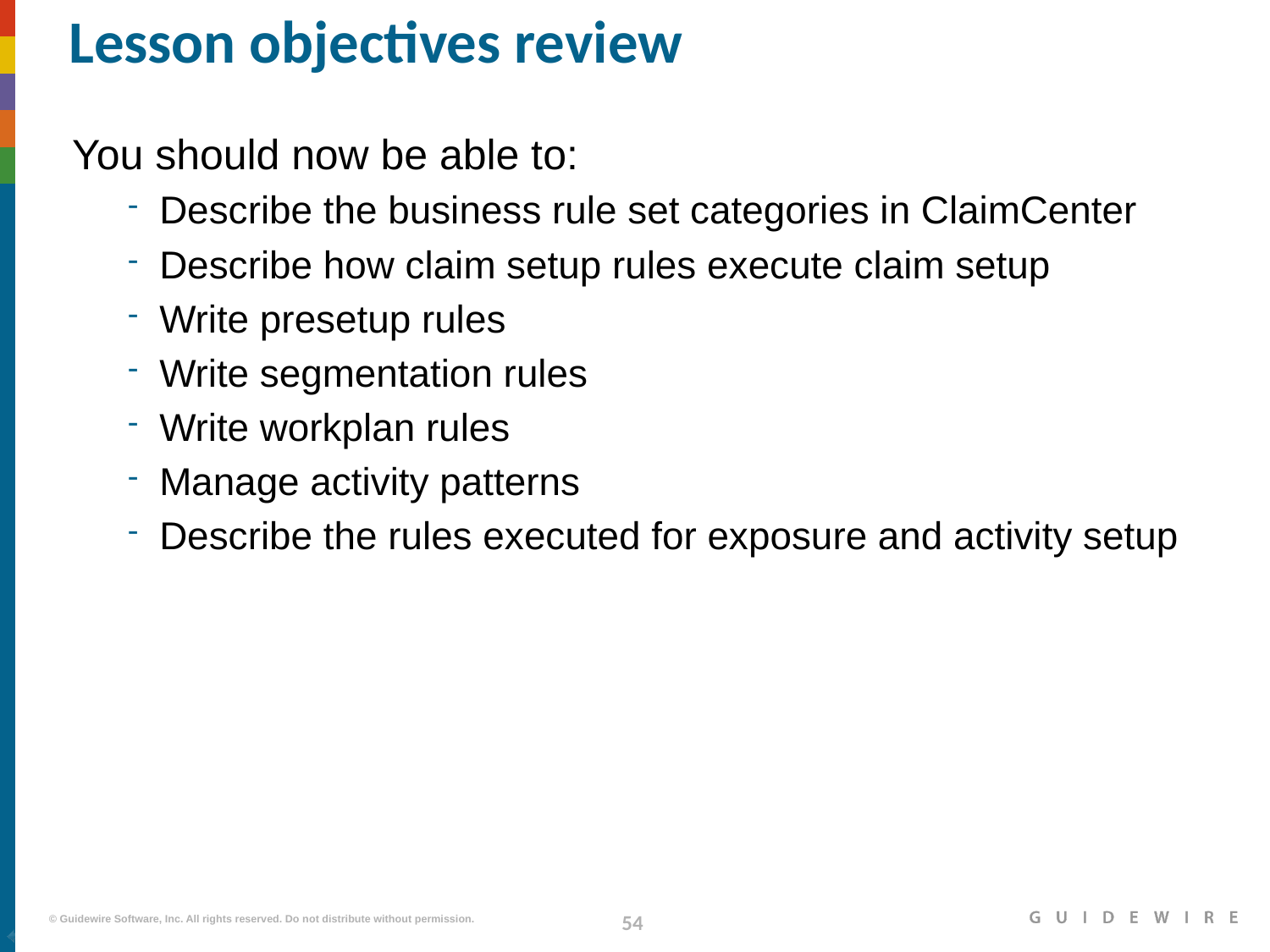

# Lesson objectives review
You should now be able to:
Describe the business rule set categories in ClaimCenter
Describe how claim setup rules execute claim setup
Write presetup rules
Write segmentation rules
Write workplan rules
Manage activity patterns
Describe the rules executed for exposure and activity setup